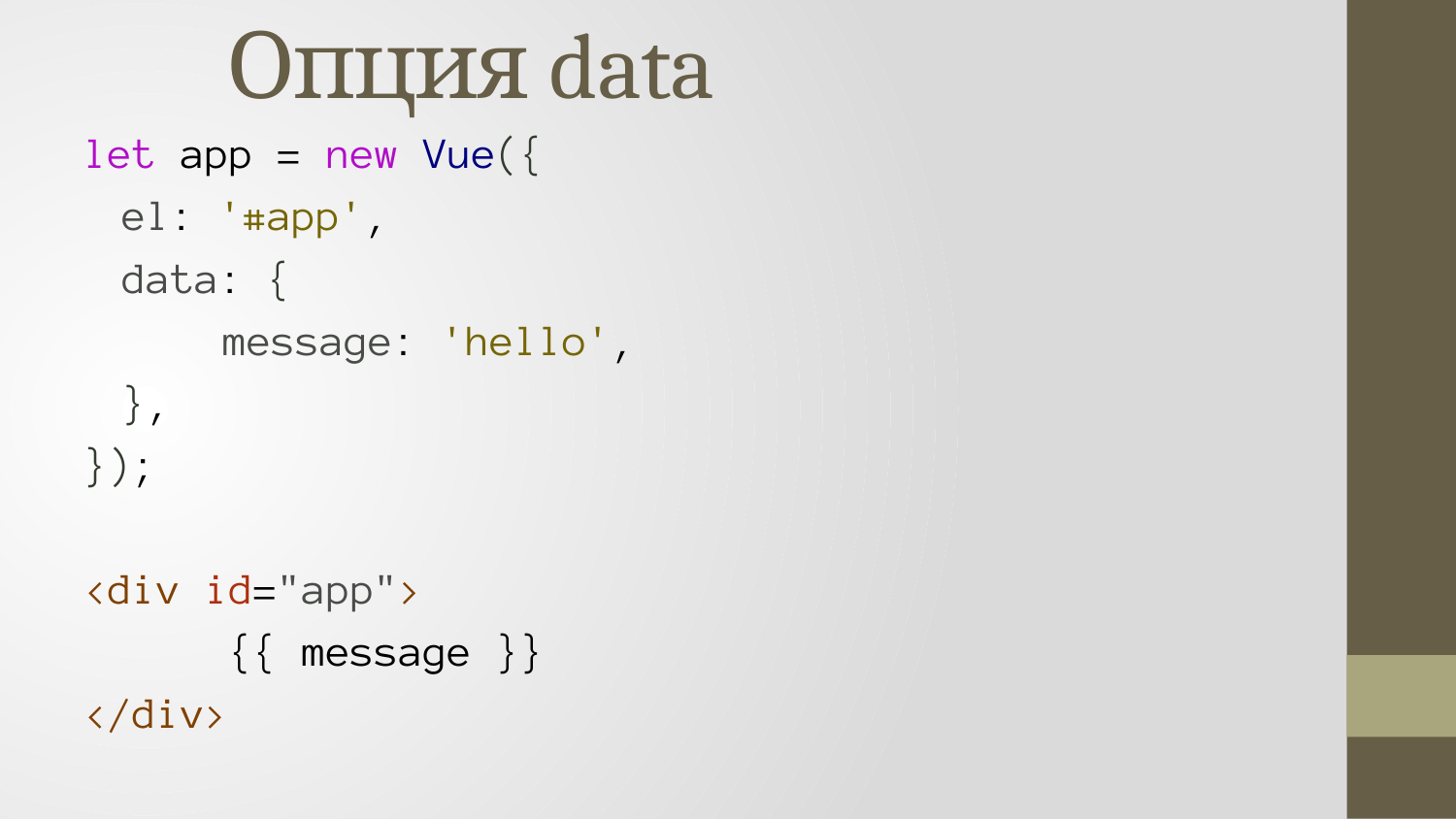

# Опция data
let app = new Vue({
el: '#app',
data: {
message: 'hello',
},
});

<div id="app">
	{{ message }}
</div>